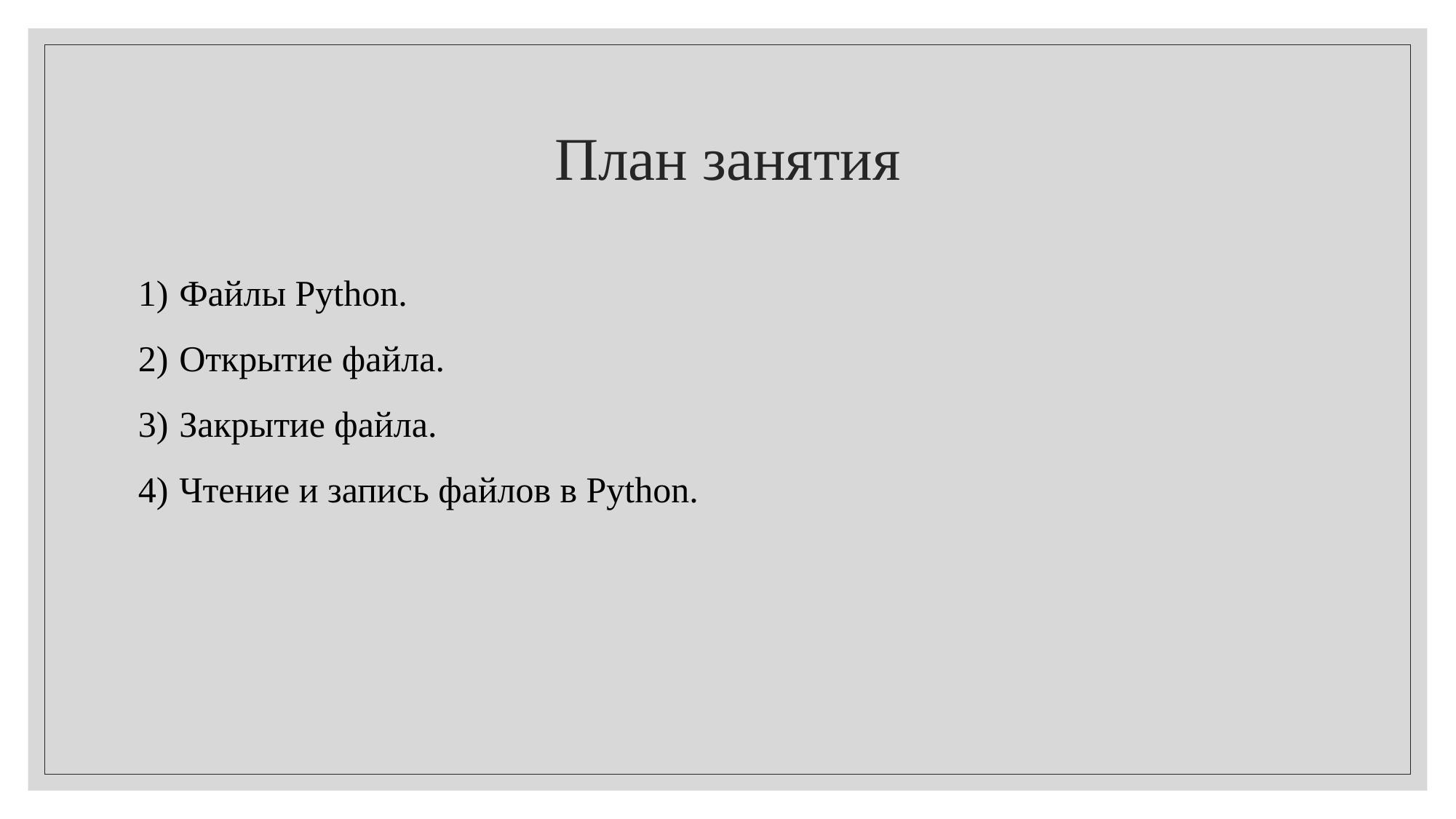

# План занятия
Файлы Python.
Открытие файла.
Закрытие файла.
Чтение и запись файлов в Python.